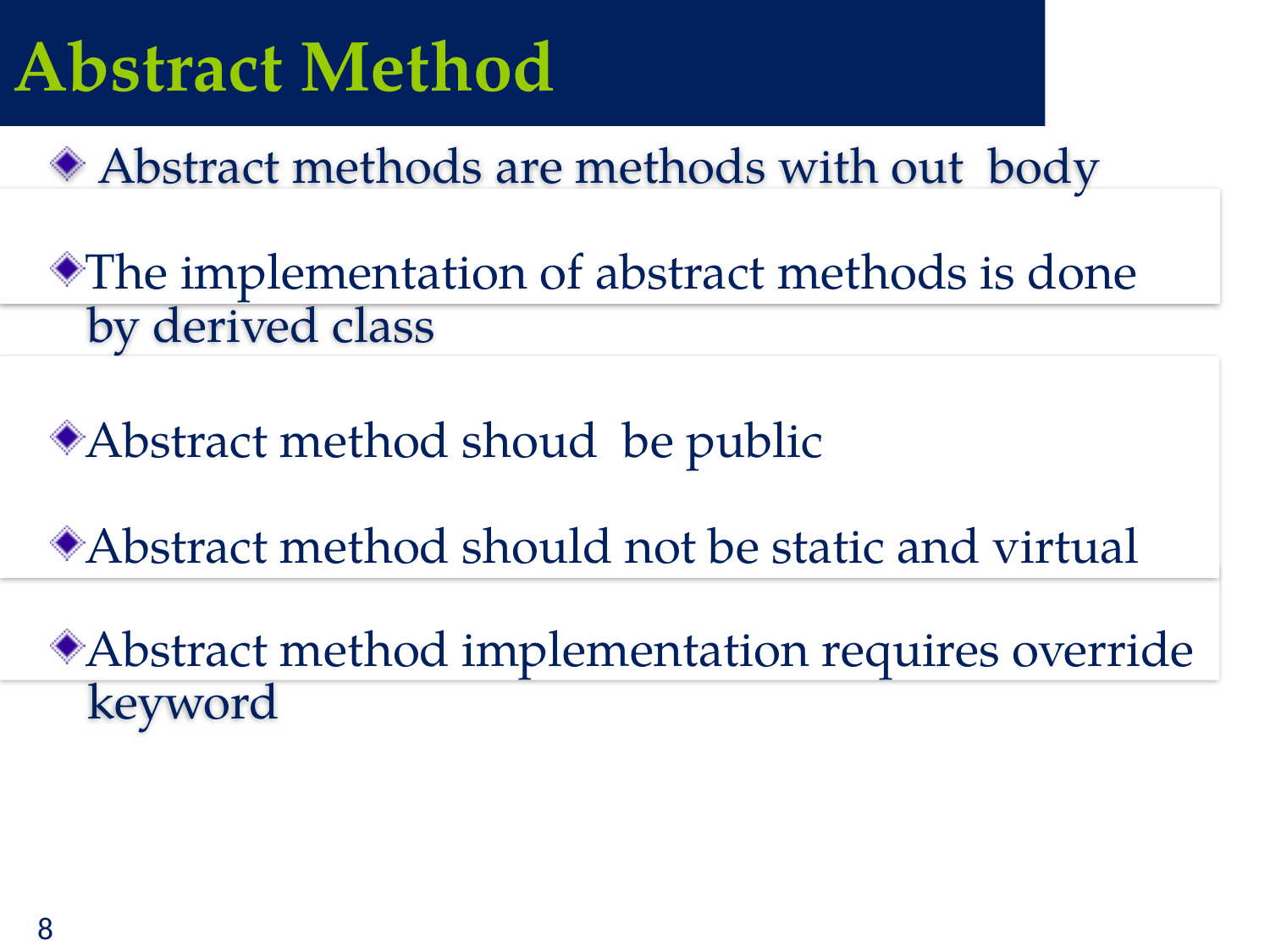

# Abstract Method
 Abstract methods are methods with out  body

The implementation of abstract methods is done
   by derived class

Abstract method shoud  be public

Abstract method should not be static and virtual

Abstract method implementation requires override
   keyword
8